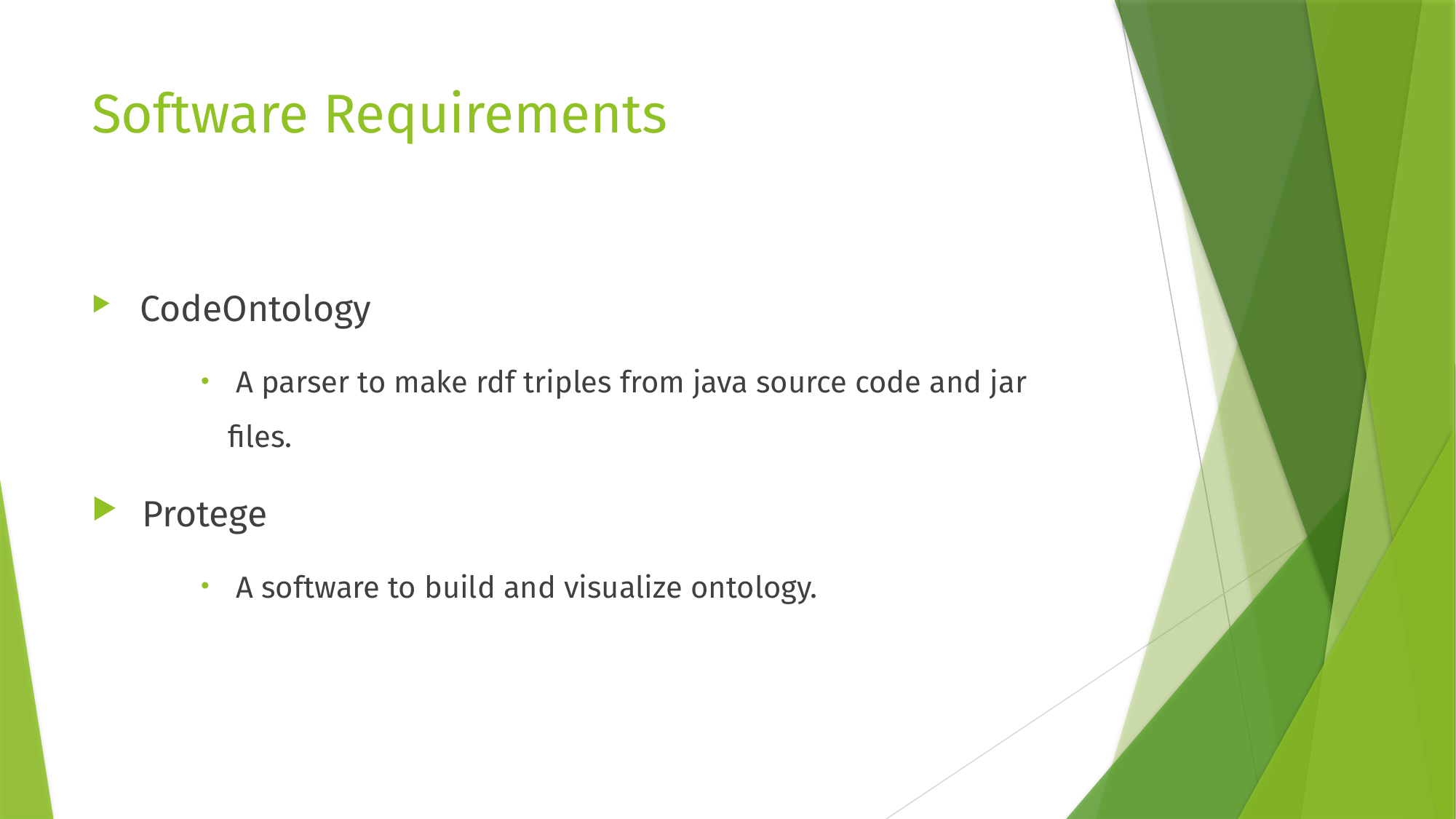

# Software Requirements
 CodeOntology
 A parser to make rdf triples from java source code and jar files.
 Protege
 A software to build and visualize ontology.